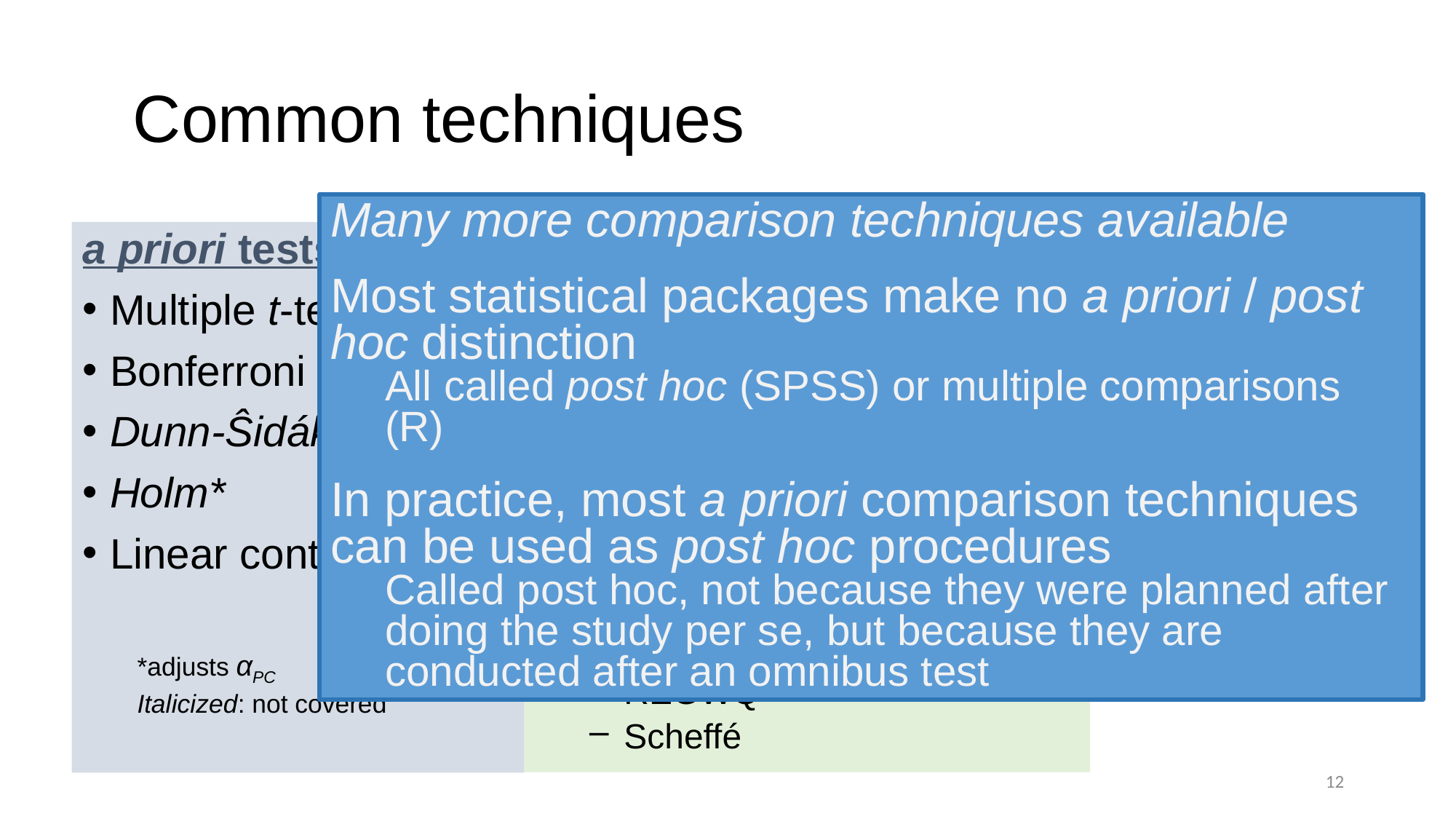

# Common techniques
Many more comparison techniques available

Most statistical packages make no a priori / post hoc distinction
All called post hoc (SPSS) or multiple comparisons (R)

In practice, most a priori comparison techniques can be used as post hoc procedures
Called post hoc, not because they were planned after doing the study per se, but because they are conducted after an omnibus test
post hoc tests
Fisher LSD
Tukey HSD
Student-Newman-Keuls (SNK)
Tukey-b
Tukey-Kramer
Games-Howell
Duncan’s
Dunnett’s
REGWQ
Scheffé
a priori tests
Multiple t-tests
Bonferroni (Dunn)
Dunn-Ŝidák*
Holm*
Linear contrasts

*adjusts αPC
Italicized: not covered
12